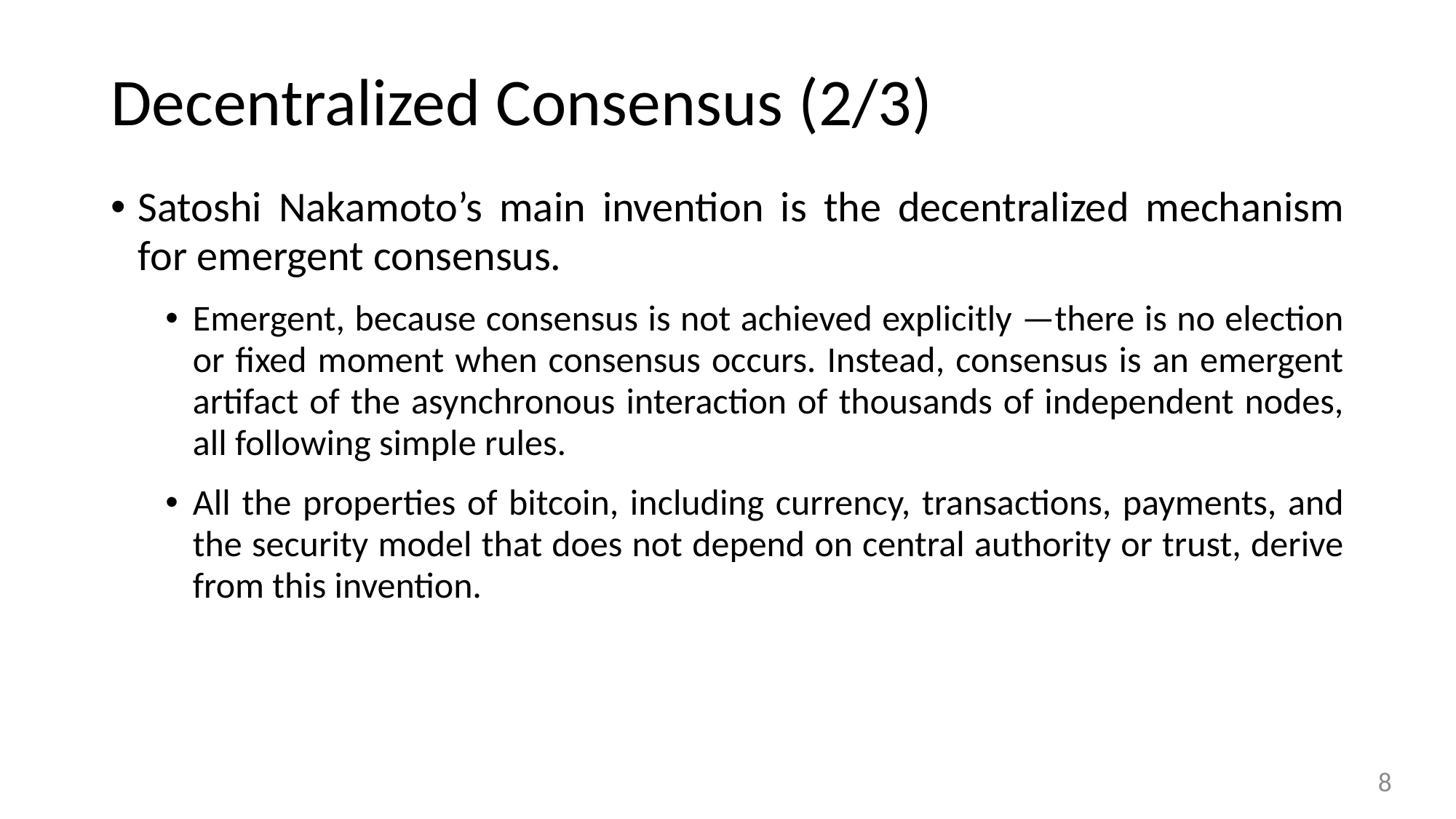

# Decentralized Consensus (2/3)
Satoshi Nakamoto’s main invention is the decentralized mechanism for emergent consensus.
Emergent, because consensus is not achieved explicitly —there is no election or fixed moment when consensus occurs. Instead, consensus is an emergent artifact of the asynchronous interaction of thousands of independent nodes, all following simple rules.
All the properties of bitcoin, including currency, transactions, payments, and the security model that does not depend on central authority or trust, derive from this invention.
8